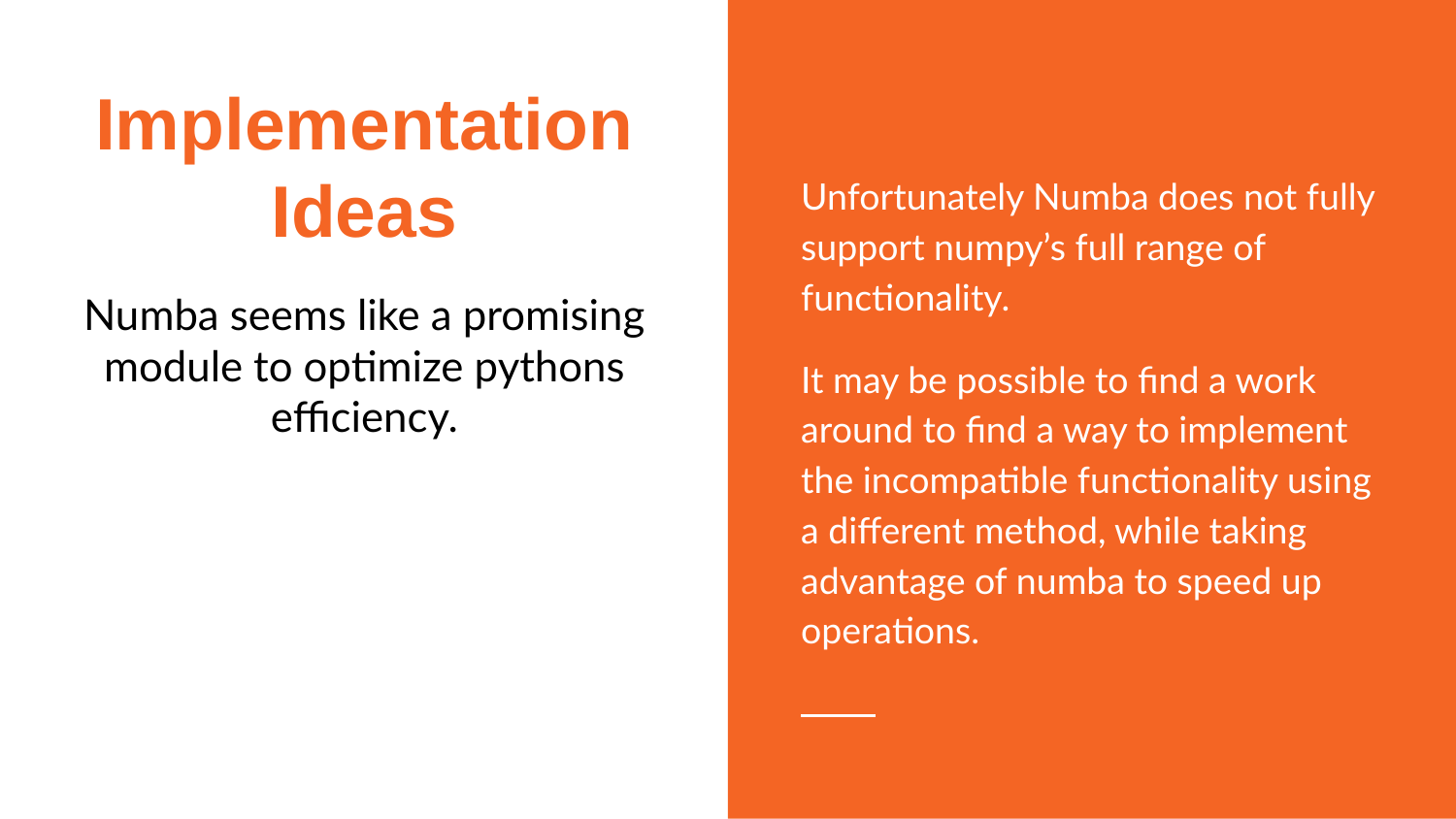

# Implementation Ideas
Unfortunately Numba does not fully support numpy’s full range of functionality.
It may be possible to find a work around to find a way to implement the incompatible functionality using a different method, while taking advantage of numba to speed up operations.
Numba seems like a promising module to optimize pythons efficiency.